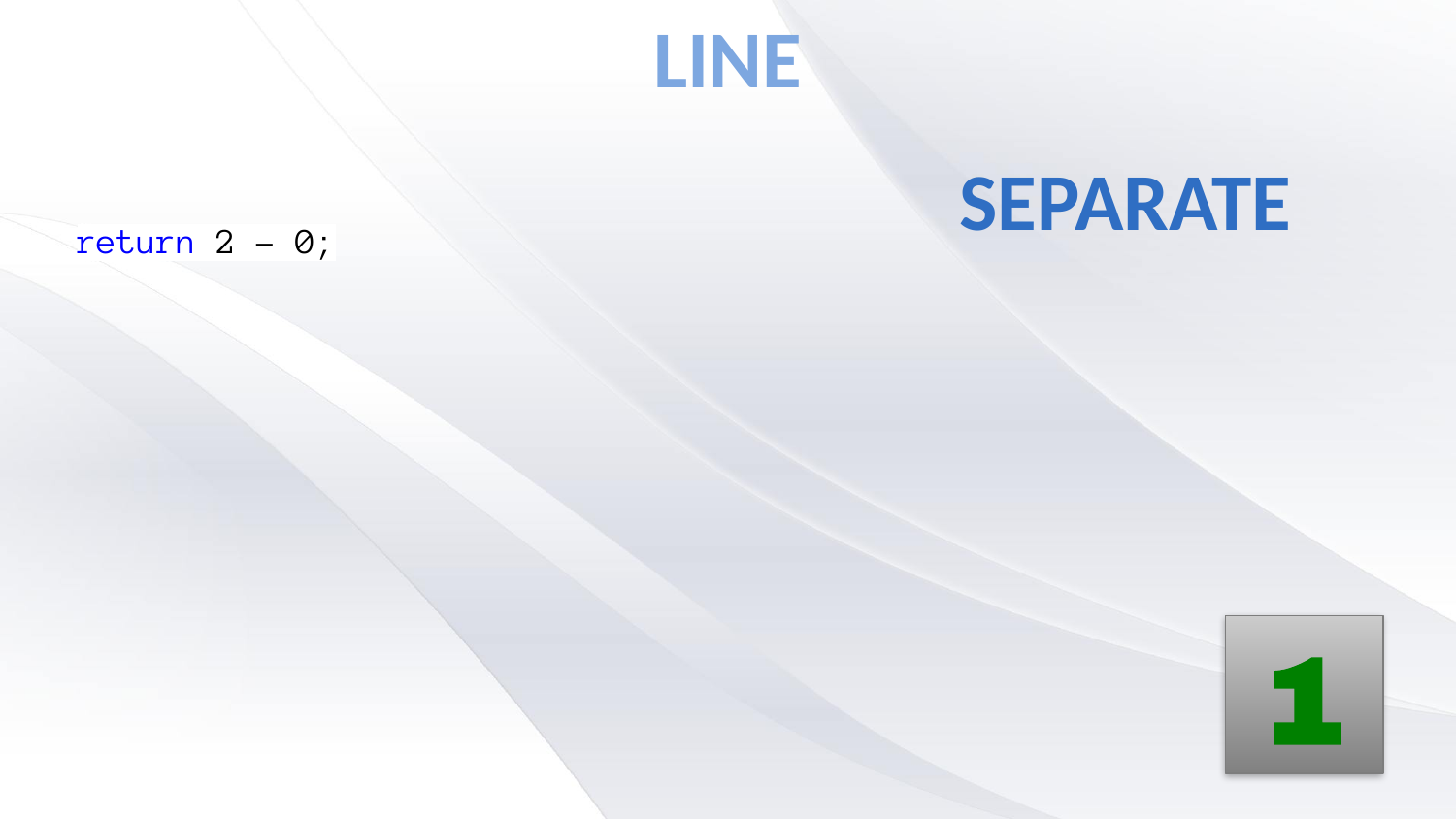

# Line
Separate

return 2 - 0;
1